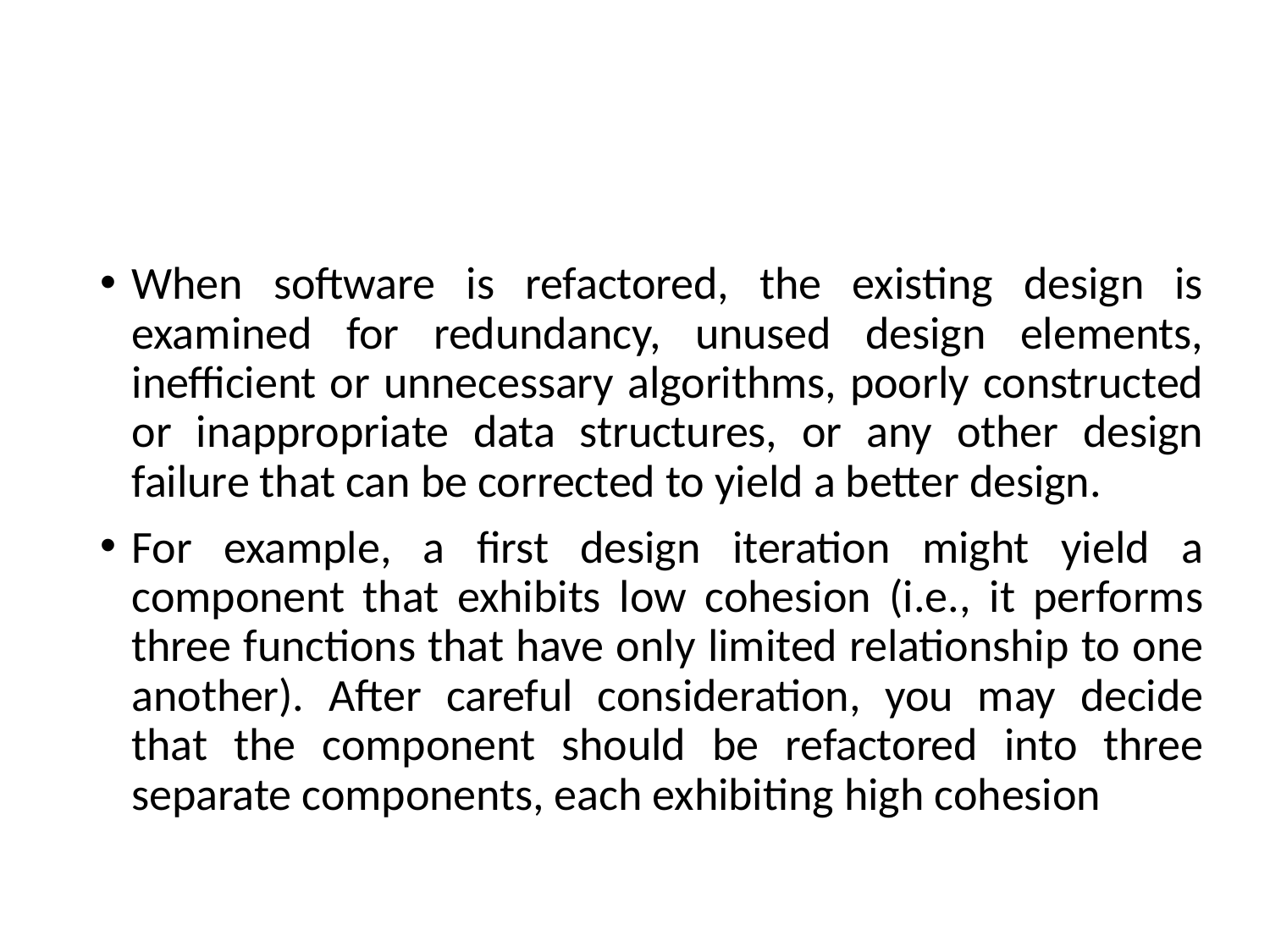

#
When software is refactored, the existing design is examined for redundancy, unused design elements, inefficient or unnecessary algorithms, poorly constructed or inappropriate data structures, or any other design failure that can be corrected to yield a better design.
For example, a first design iteration might yield a component that exhibits low cohesion (i.e., it performs three functions that have only limited relationship to one another). After careful consideration, you may decide that the component should be refactored into three separate components, each exhibiting high cohesion